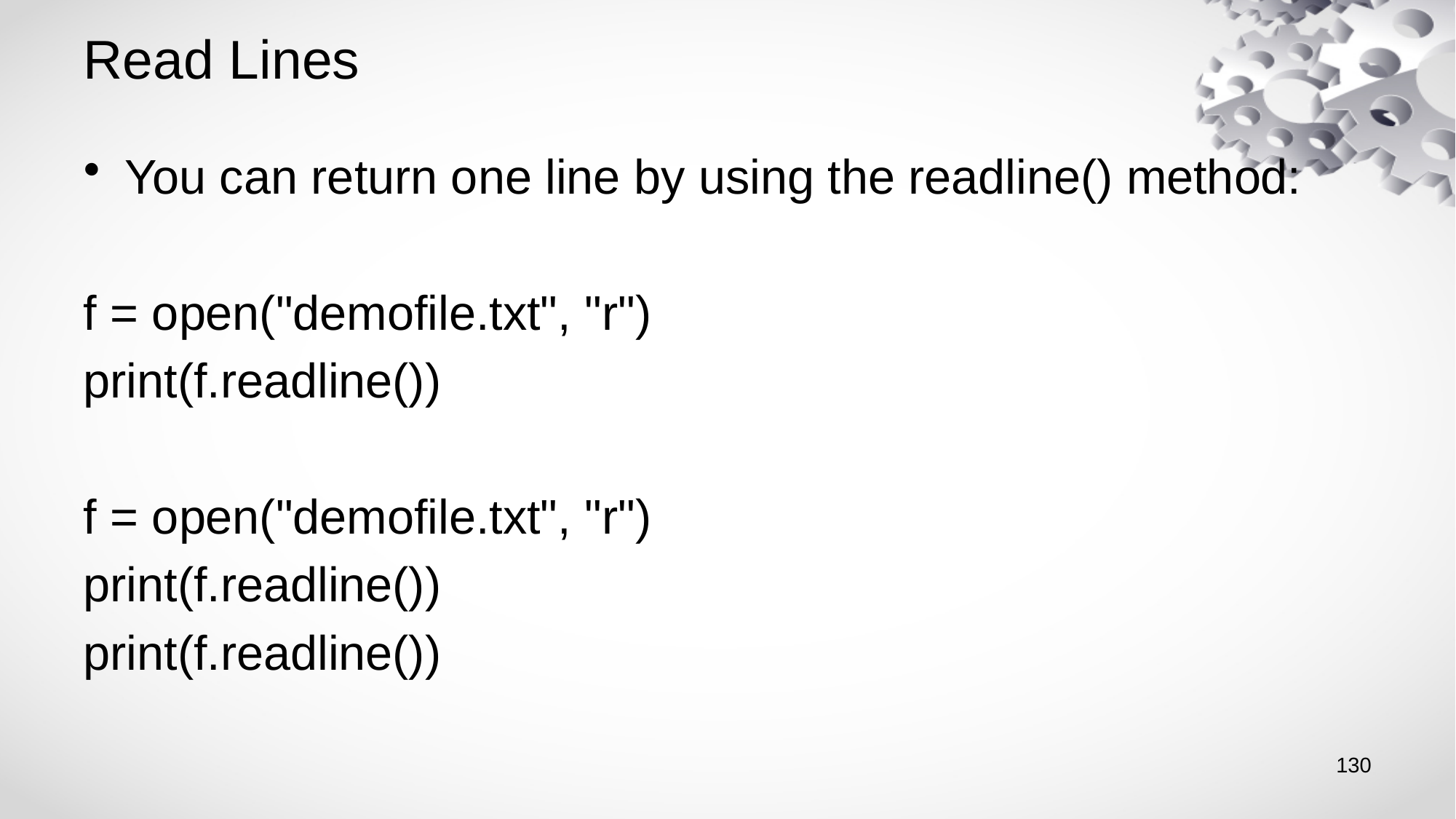

# Read Lines
You can return one line by using the readline() method:

f = open("demofile.txt", "r")
print(f.readline())

f = open("demofile.txt", "r")
print(f.readline())
print(f.readline())

130